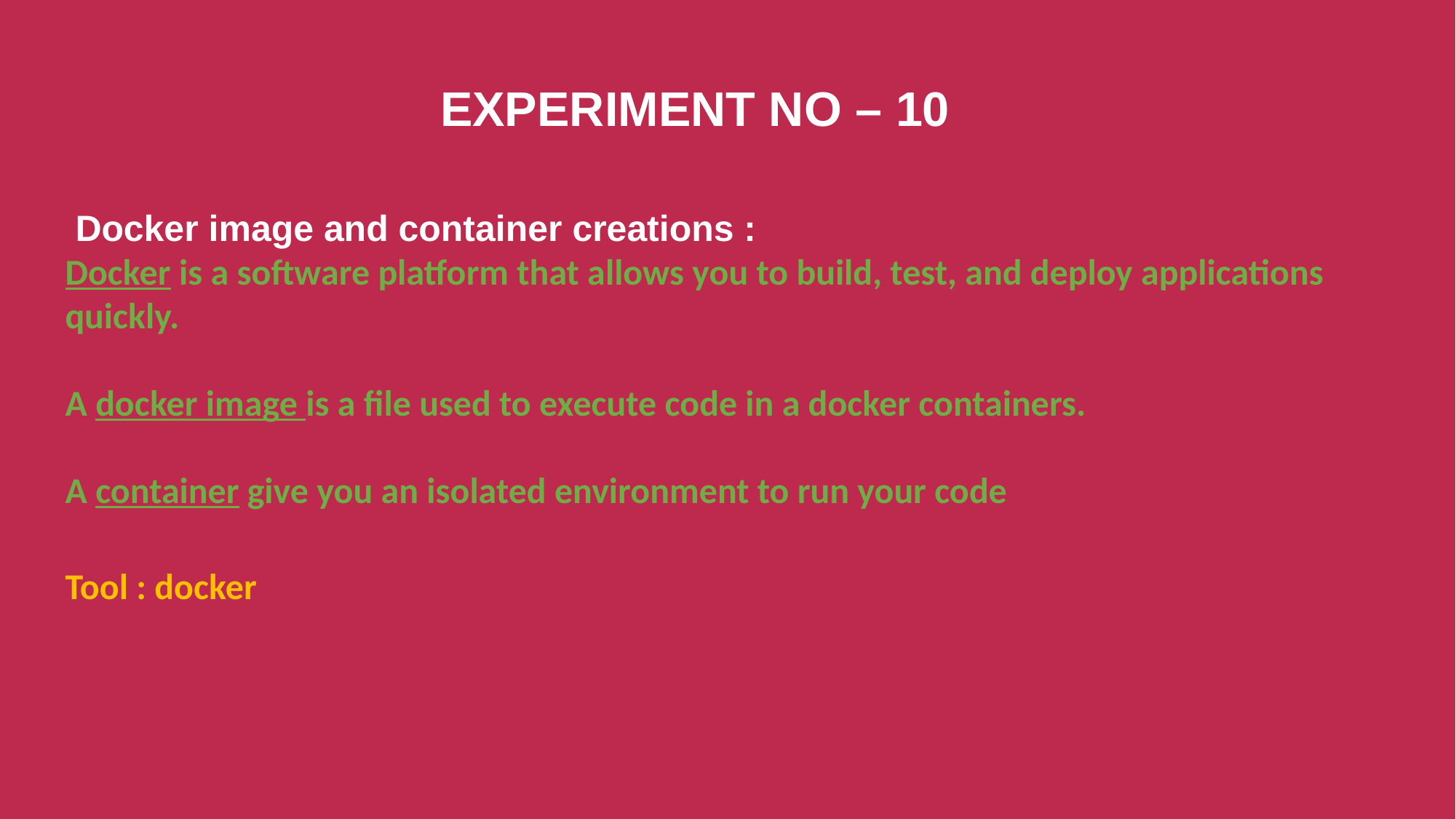

EXPERIMENT NO – 10

 Docker image and container creations :
Docker is a software platform that allows you to build, test, and deploy applications quickly.

A docker image is a file used to execute code in a docker containers.

A container give you an isolated environment to run your code

Tool : docker